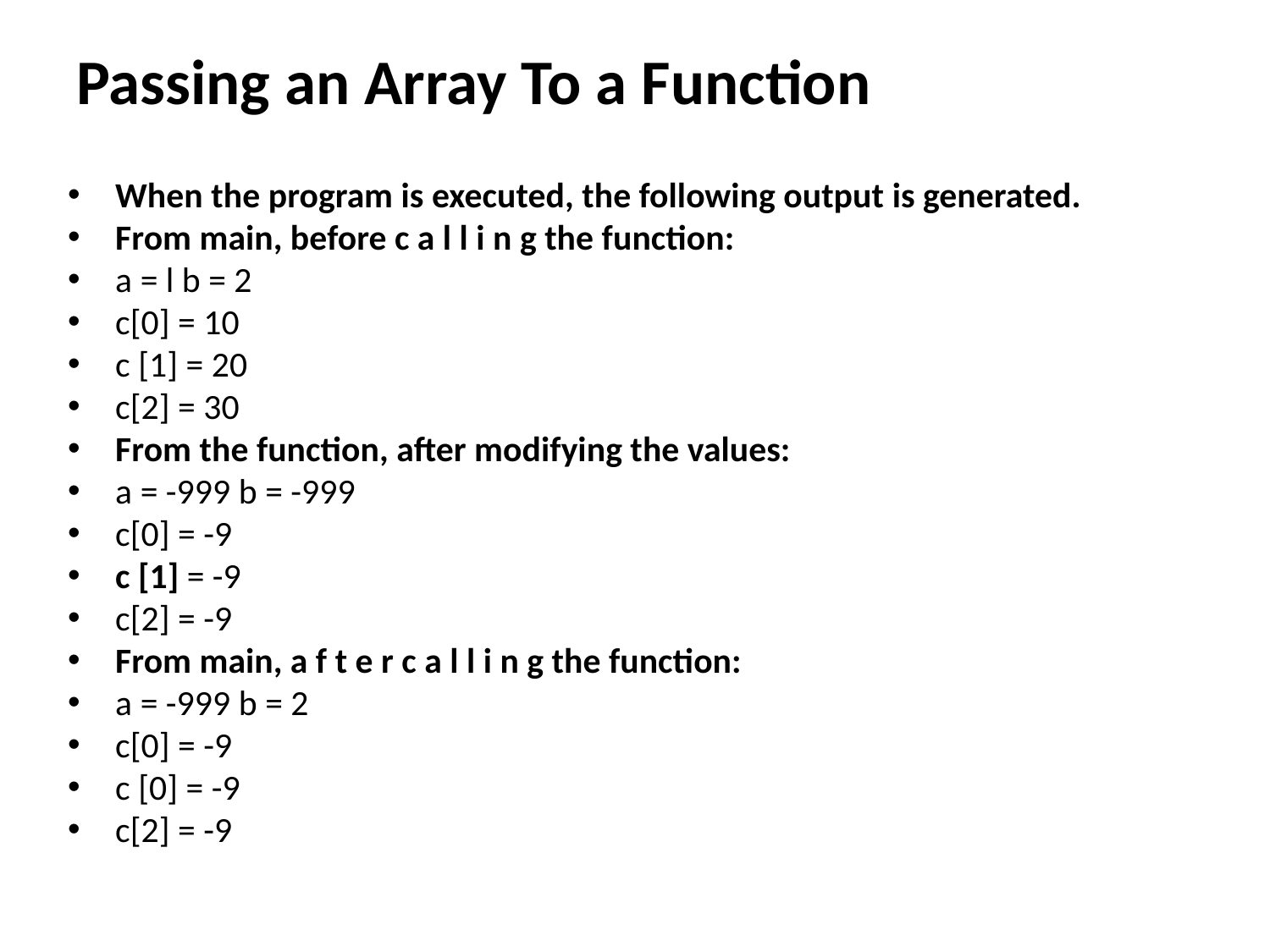

# Passing an Array To a Function
When the program is executed, the following output is generated.
From main, before c a l l i n g the function:
a = l b = 2
c[0] = 10
c [1] = 20
c[2] = 30
From the function, after modifying the values:
a = -999 b = -999
c[0] = -9
c [1] = -9
c[2] = -9
From main, a f t e r c a l l i n g the function:
a = -999 b = 2
c[0] = -9
c [0] = -9
c[2] = -9